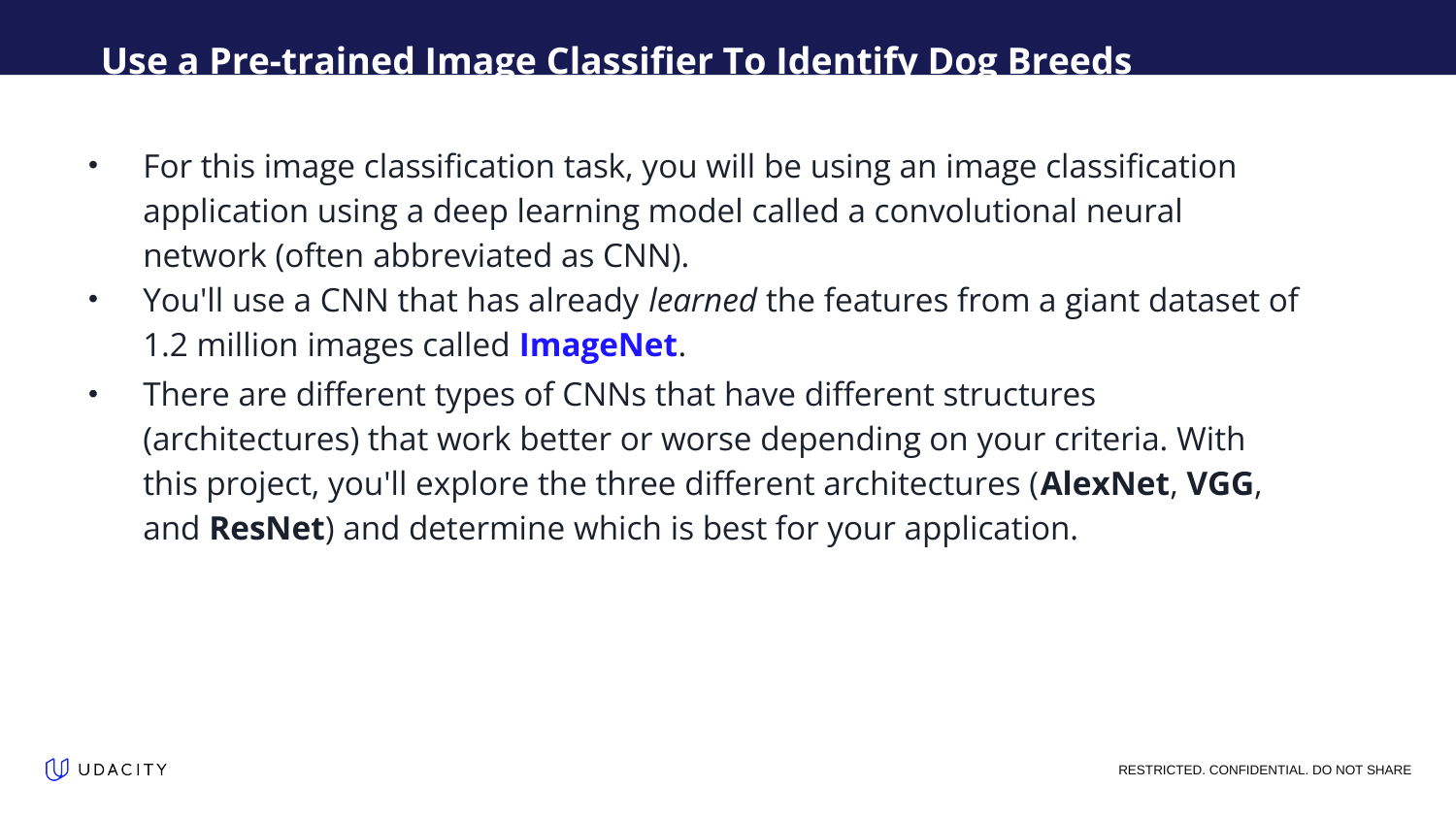

Use a Pre-trained Image Classifier To Identify Dog Breeds
For this image classification task, you will be using an image classification application using a deep learning model called a convolutional neural network (often abbreviated as CNN).
You'll use a CNN that has already learned the features from a giant dataset of 1.2 million images called ImageNet.
There are different types of CNNs that have different structures (architectures) that work better or worse depending on your criteria. With this project, you'll explore the three different architectures (AlexNet, VGG, and ResNet) and determine which is best for your application.